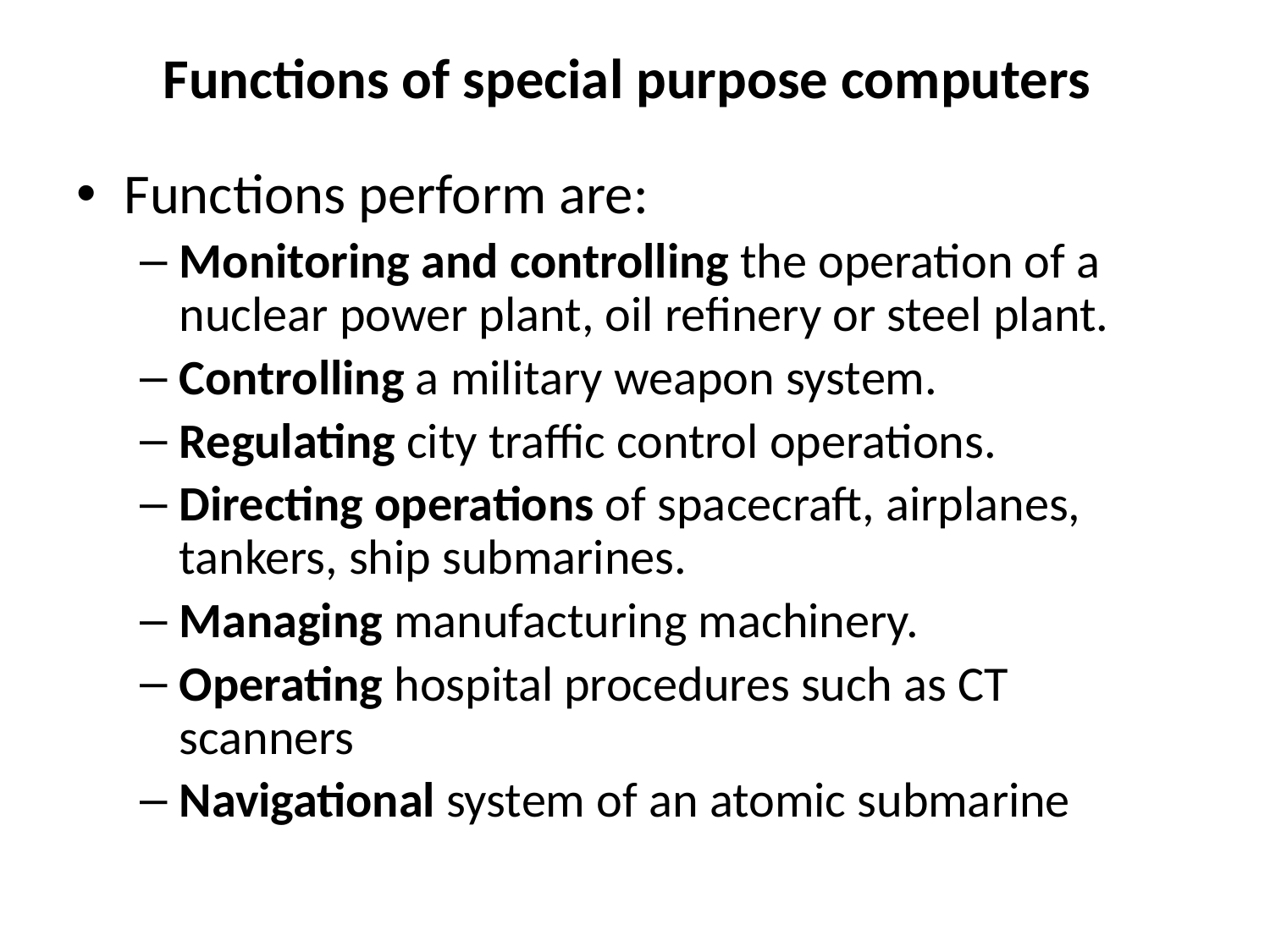

# Functions of special purpose computers
Functions perform are:
Monitoring and controlling the operation of a nuclear power plant, oil refinery or steel plant.
Controlling a military weapon system.
Regulating city traffic control operations.
Directing operations of spacecraft, airplanes, tankers, ship submarines.
Managing manufacturing machinery.
Operating hospital procedures such as CT scanners
Navigational system of an atomic submarine